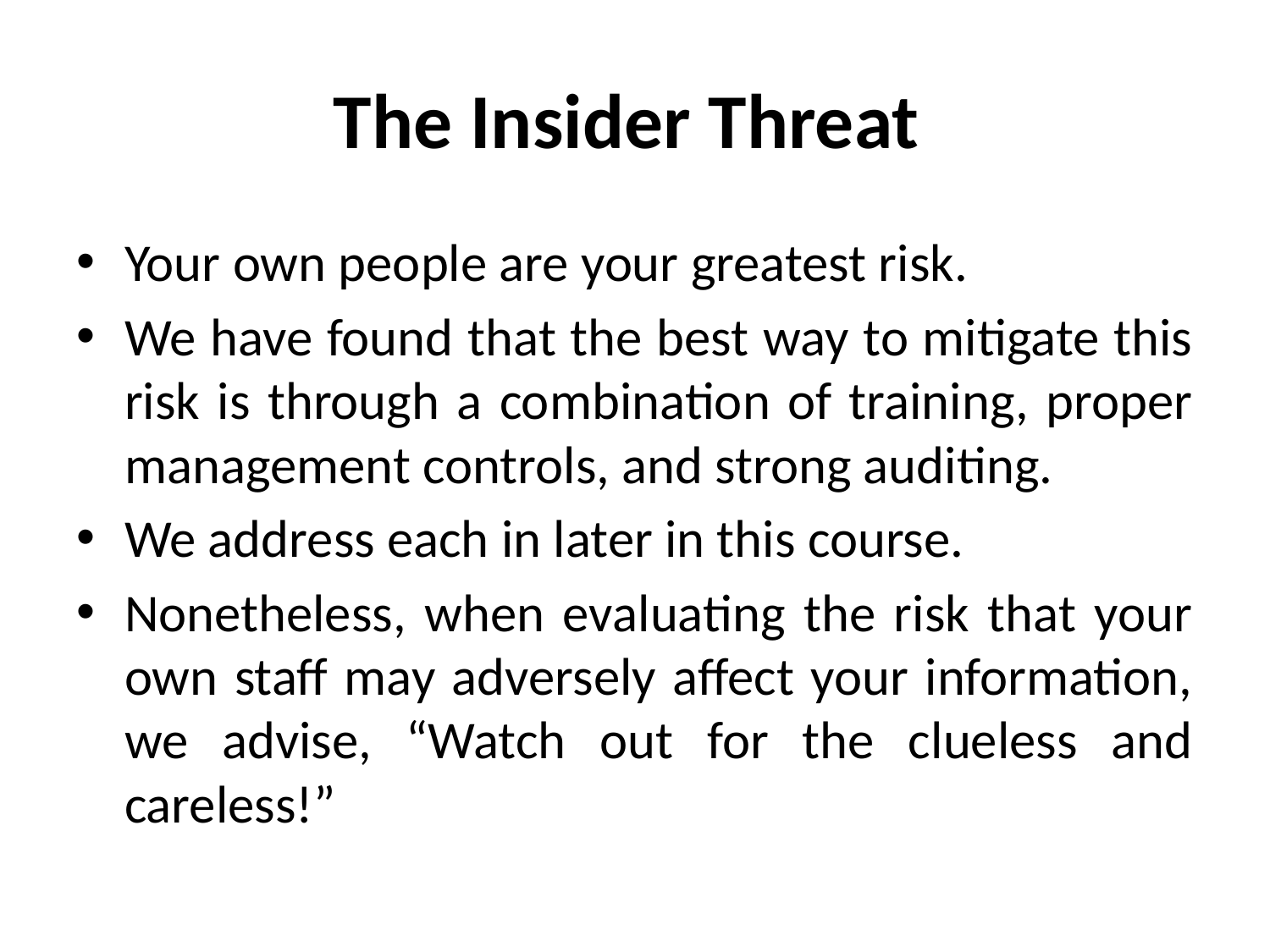

# The Insider Threat
Your own people are your greatest risk.
We have found that the best way to mitigate this risk is through a combination of training, proper management controls, and strong auditing.
We address each in later in this course.
Nonetheless, when evaluating the risk that your own staff may adversely affect your information, we advise, “Watch out for the clueless and careless!”